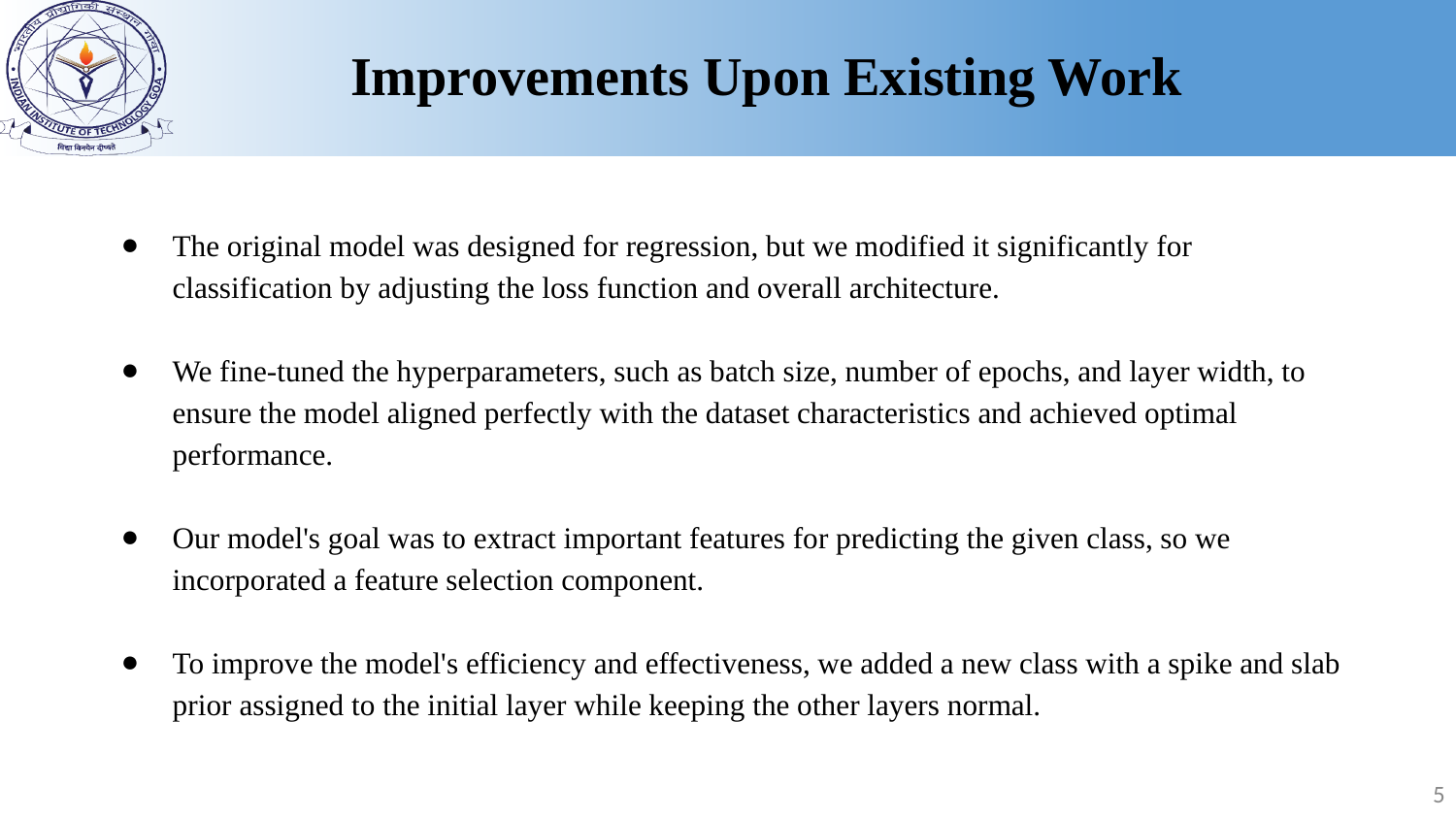

Improvements Upon Existing Work

The original model was designed for regression, but we modified it significantly for classification by adjusting the loss function and overall architecture.

We fine-tuned the hyperparameters, such as batch size, number of epochs, and layer width, to ensure the model aligned perfectly with the dataset characteristics and achieved optimal performance.

Our model's goal was to extract important features for predicting the given class, so we incorporated a feature selection component.

To improve the model's efficiency and effectiveness, we added a new class with a spike and slab prior assigned to the initial layer while keeping the other layers normal.